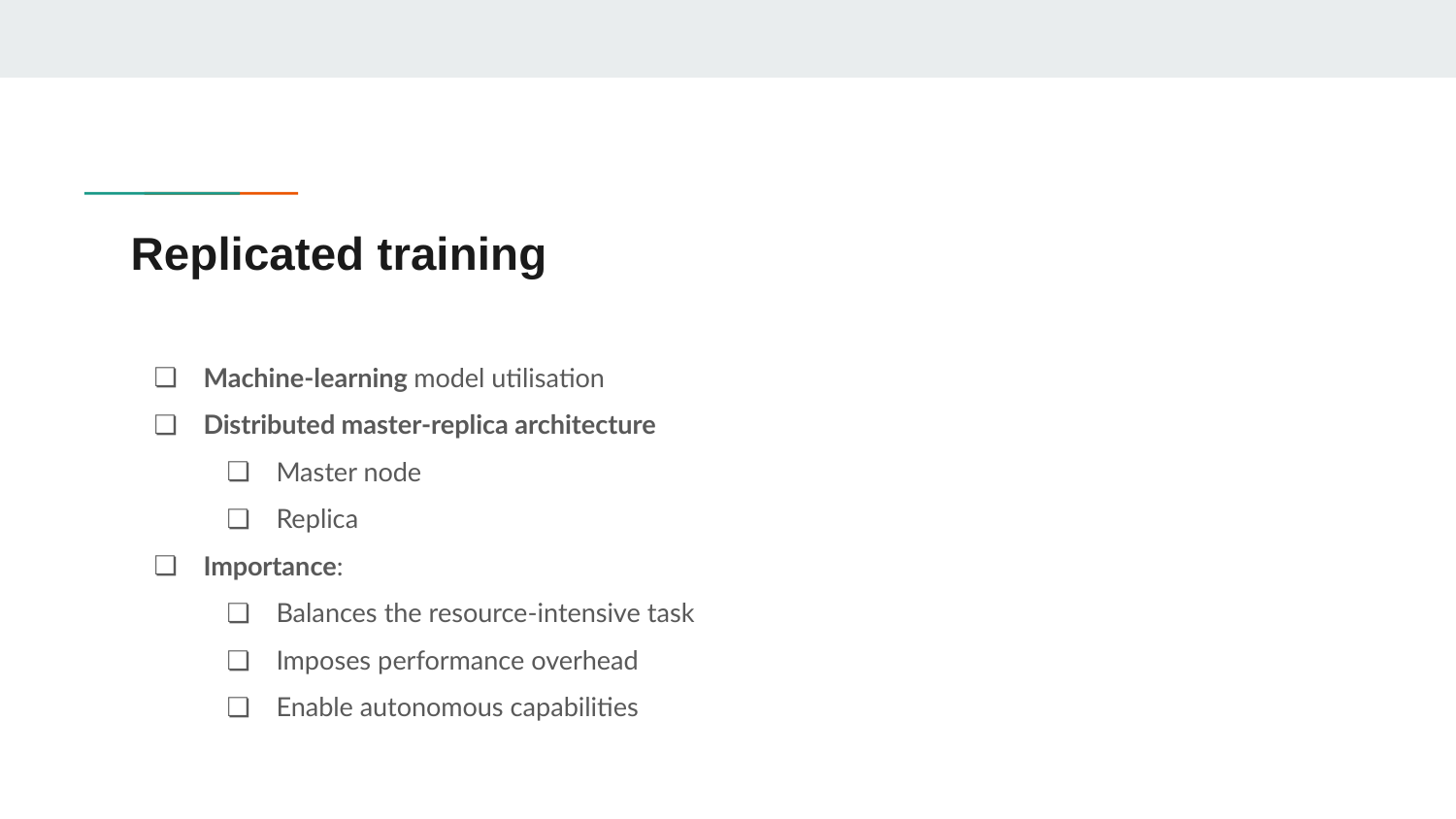

# Replicated training
Machine-learning model utilisation
Distributed master-replica architecture
Master node
Replica
Importance:
Balances the resource-intensive task
Imposes performance overhead
Enable autonomous capabilities